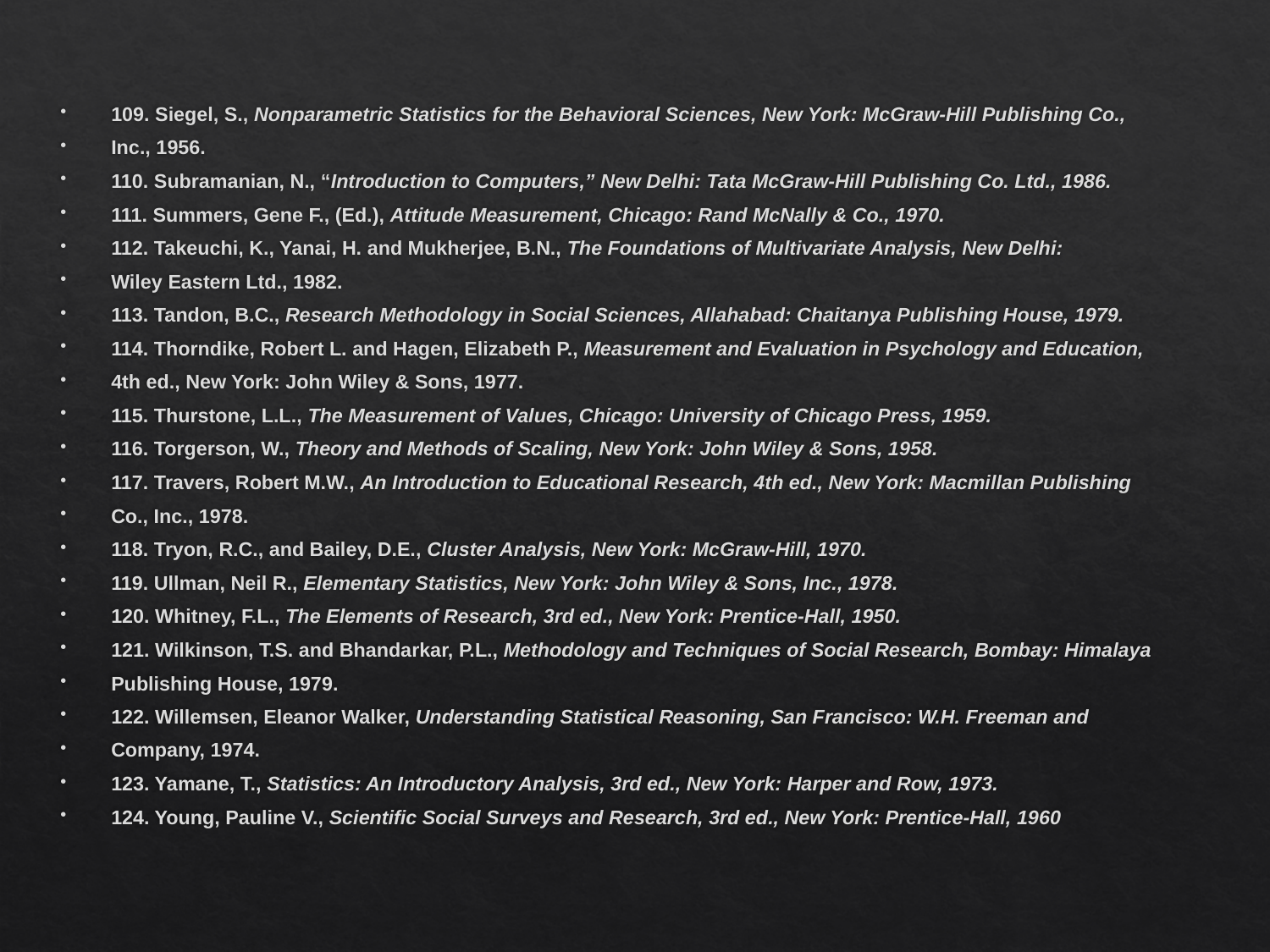

109. Siegel, S., Nonparametric Statistics for the Behavioral Sciences, New York: McGraw-Hill Publishing Co.,
Inc., 1956.
110. Subramanian, N., “Introduction to Computers,” New Delhi: Tata McGraw-Hill Publishing Co. Ltd., 1986.
111. Summers, Gene F., (Ed.), Attitude Measurement, Chicago: Rand McNally & Co., 1970.
112. Takeuchi, K., Yanai, H. and Mukherjee, B.N., The Foundations of Multivariate Analysis, New Delhi:
Wiley Eastern Ltd., 1982.
113. Tandon, B.C., Research Methodology in Social Sciences, Allahabad: Chaitanya Publishing House, 1979.
114. Thorndike, Robert L. and Hagen, Elizabeth P., Measurement and Evaluation in Psychology and Education,
4th ed., New York: John Wiley & Sons, 1977.
115. Thurstone, L.L., The Measurement of Values, Chicago: University of Chicago Press, 1959.
116. Torgerson, W., Theory and Methods of Scaling, New York: John Wiley & Sons, 1958.
117. Travers, Robert M.W., An Introduction to Educational Research, 4th ed., New York: Macmillan Publishing
Co., Inc., 1978.
118. Tryon, R.C., and Bailey, D.E., Cluster Analysis, New York: McGraw-Hill, 1970.
119. Ullman, Neil R., Elementary Statistics, New York: John Wiley & Sons, Inc., 1978.
120. Whitney, F.L., The Elements of Research, 3rd ed., New York: Prentice-Hall, 1950.
121. Wilkinson, T.S. and Bhandarkar, P.L., Methodology and Techniques of Social Research, Bombay: Himalaya
Publishing House, 1979.
122. Willemsen, Eleanor Walker, Understanding Statistical Reasoning, San Francisco: W.H. Freeman and
Company, 1974.
123. Yamane, T., Statistics: An Introductory Analysis, 3rd ed., New York: Harper and Row, 1973.
124. Young, Pauline V., Scientific Social Surveys and Research, 3rd ed., New York: Prentice-Hall, 1960